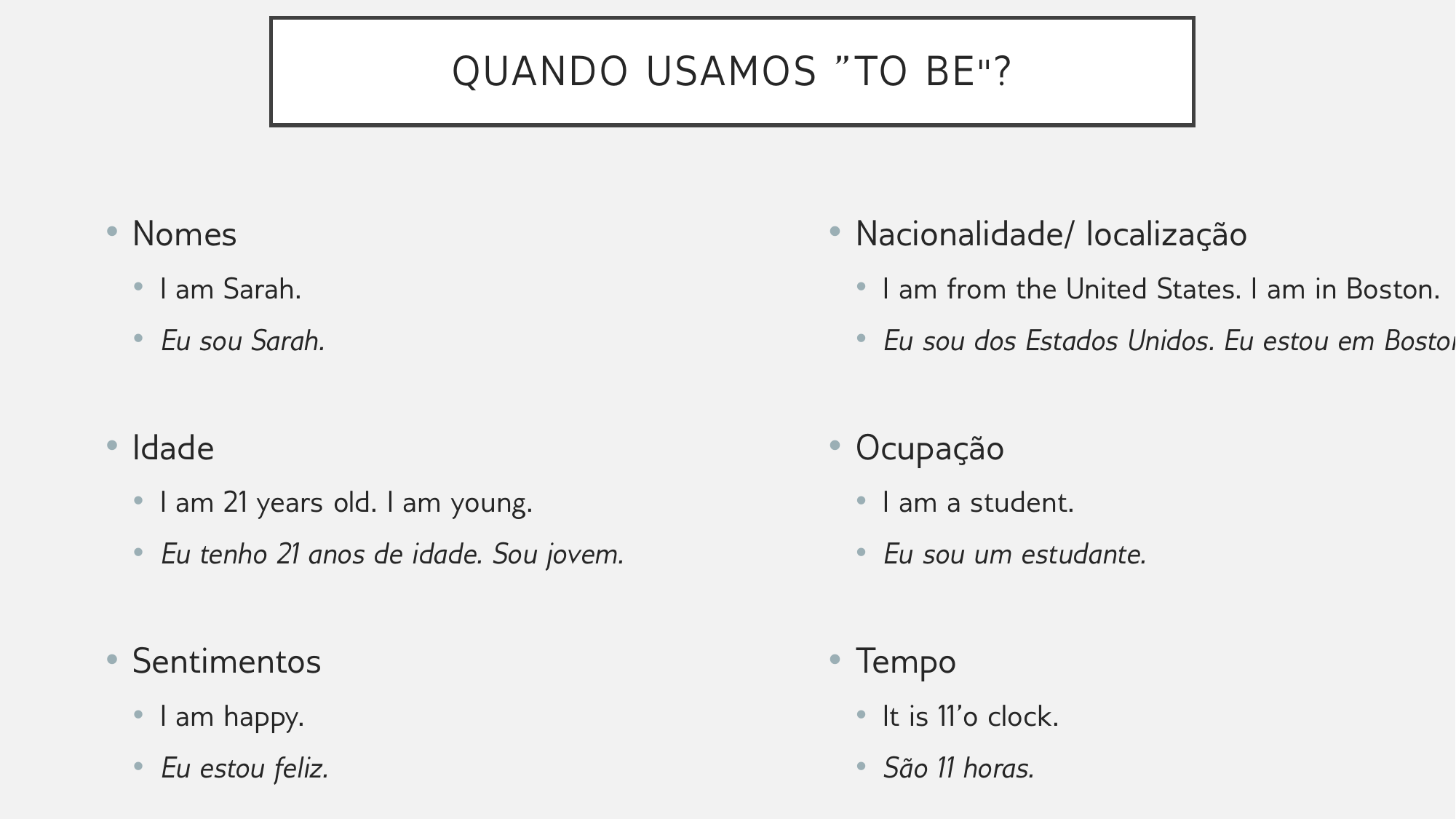

# Quando usamos ”to be"?
Nomes
I am Sarah.
Eu sou Sarah.

Idade
I am 21 years old. I am young.
Eu tenho 21 anos de idade. Sou jovem.

Sentimentos
I am happy.
Eu estou feliz.

Nacionalidade/ localização
I am from the United States. I am in Boston.
Eu sou dos Estados Unidos. Eu estou em Boston.

Ocupação
I am a student.
Eu sou um estudante.

Tempo
It is 11’o clock.
São 11 horas.